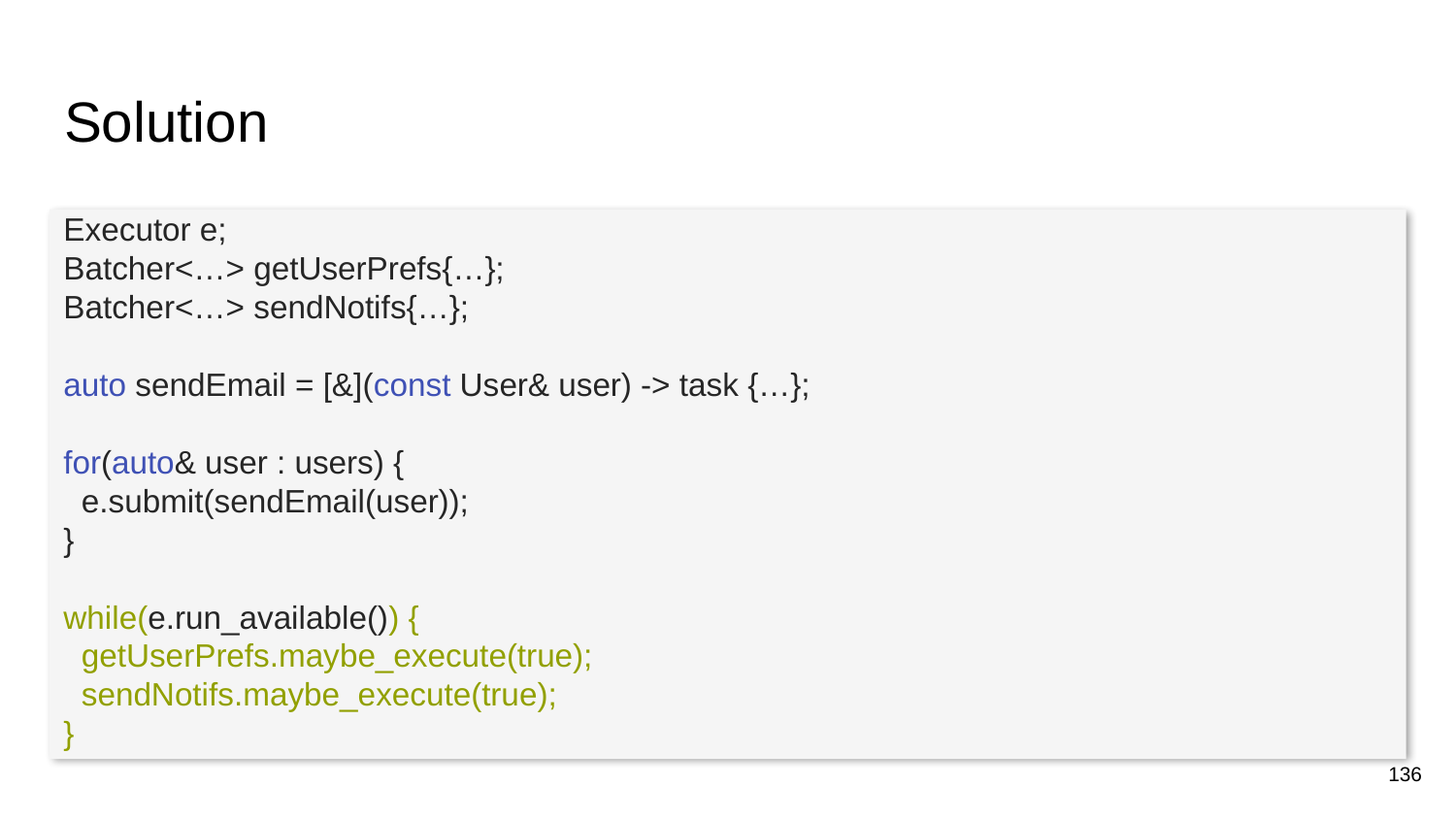

# Solution

Executor e;
Batcher<…> getUserPrefs{…};
Batcher<…> sendNotifs{…};

auto sendEmail = [&](const User& user) -> task {…};

for(auto& user : users) {
  e.submit(sendEmail(user));
}

while(e.run_available()) {
  getUserPrefs.maybe_execute(true);
  sendNotifs.maybe_execute(true);
}

136